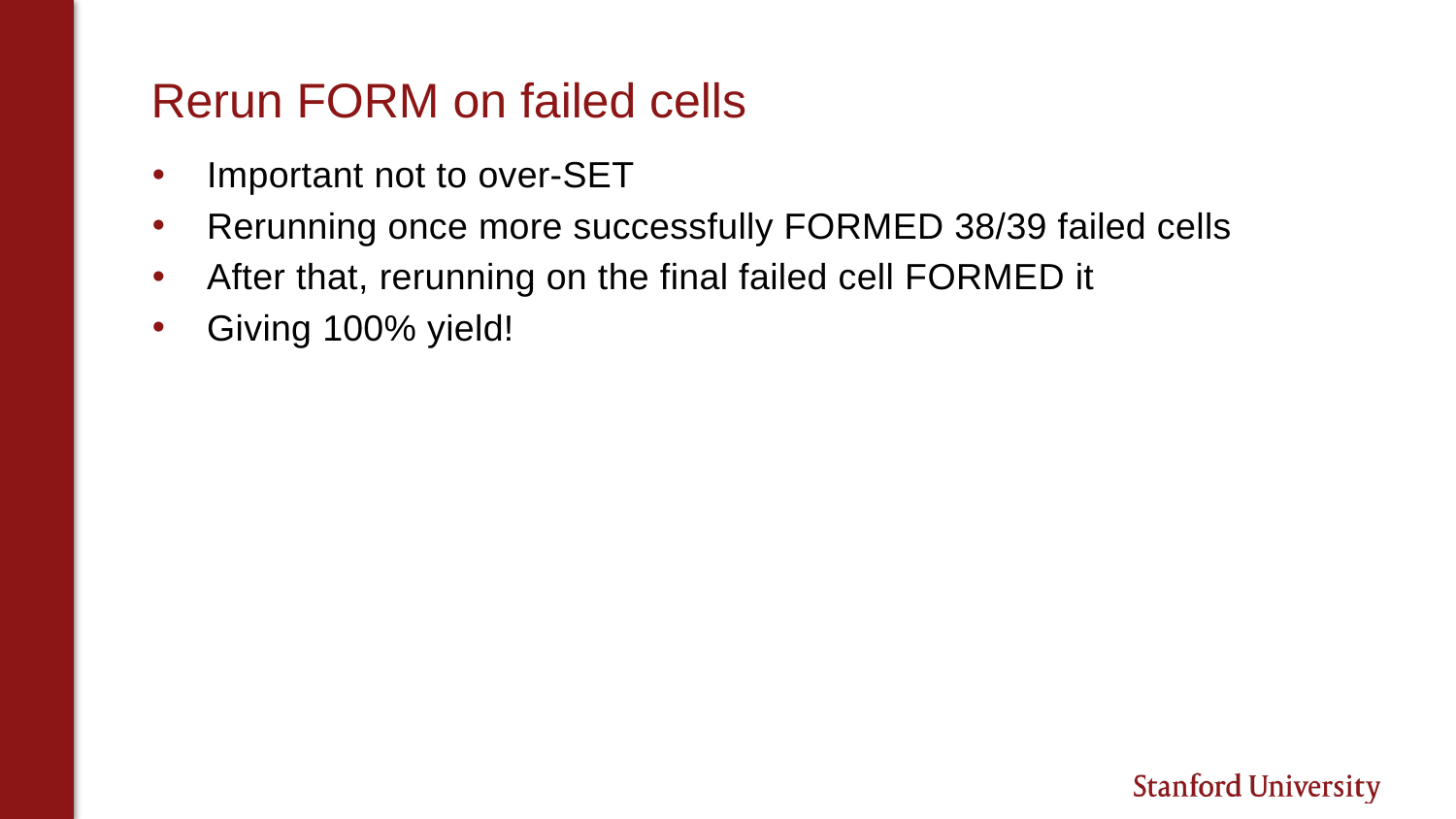

# Rerun FORM on failed cells
Important not to over-SET
Rerunning once more successfully FORMED 38/39 failed cells
After that, rerunning on the final failed cell FORMED it
Giving 100% yield!